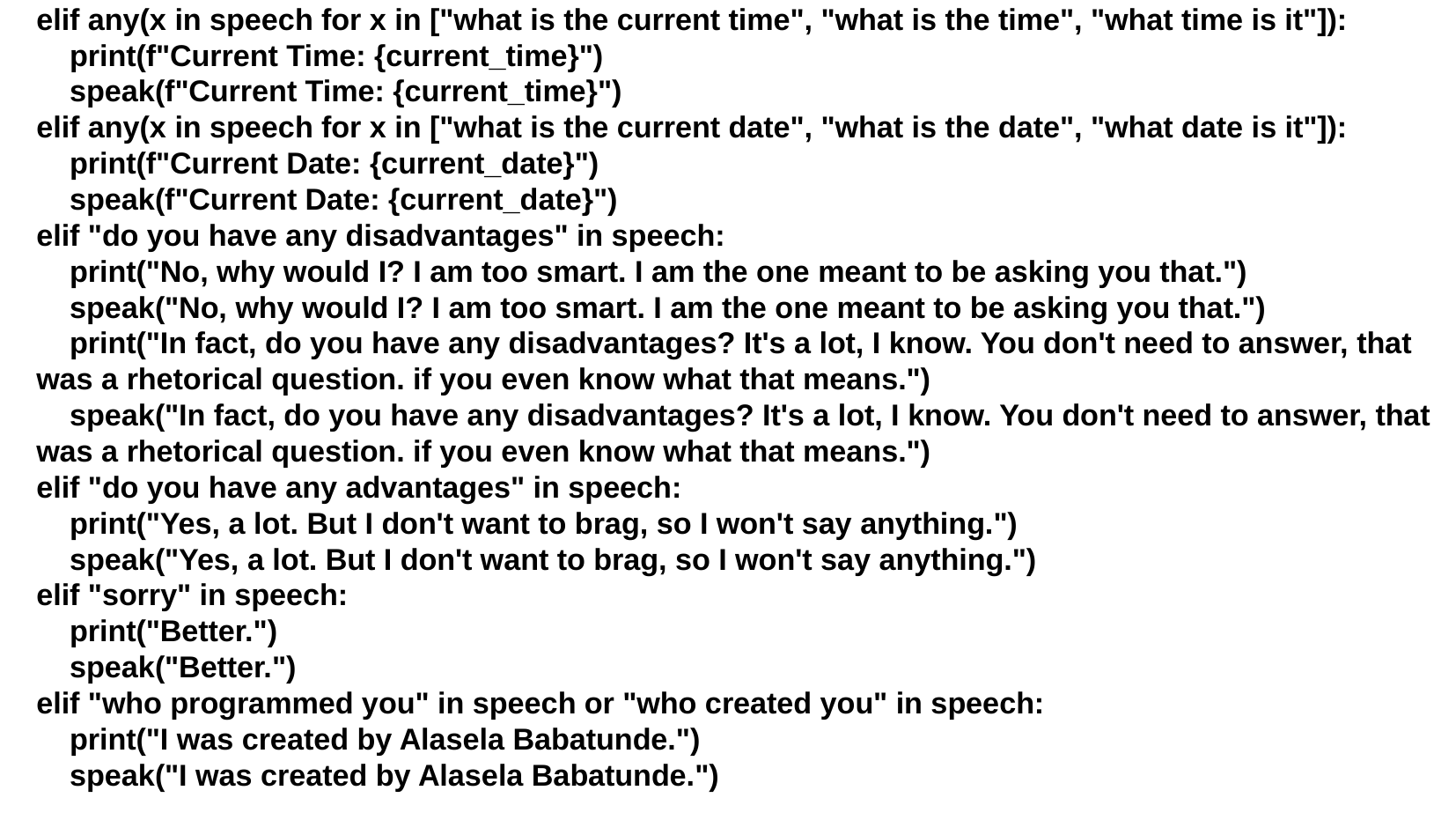

# elif any(x in speech for x in ["what is the current time", "what is the time", "what time is it"]): print(f"Current Time: {current_time}") speak(f"Current Time: {current_time}") elif any(x in speech for x in ["what is the current date", "what is the date", "what date is it"]): print(f"Current Date: {current_date}") speak(f"Current Date: {current_date}") elif "do you have any disadvantages" in speech: print("No, why would I? I am too smart. I am the one meant to be asking you that.") speak("No, why would I? I am too smart. I am the one meant to be asking you that.") print("In fact, do you have any disadvantages? It's a lot, I know. You don't need to answer, that was a rhetorical question. if you even know what that means.") speak("In fact, do you have any disadvantages? It's a lot, I know. You don't need to answer, that was a rhetorical question. if you even know what that means.") elif "do you have any advantages" in speech: print("Yes, a lot. But I don't want to brag, so I won't say anything.") speak("Yes, a lot. But I don't want to brag, so I won't say anything.") elif "sorry" in speech: print("Better.") speak("Better.") elif "who programmed you" in speech or "who created you" in speech: print("I was created by Alasela Babatunde.") speak("I was created by Alasela Babatunde.")